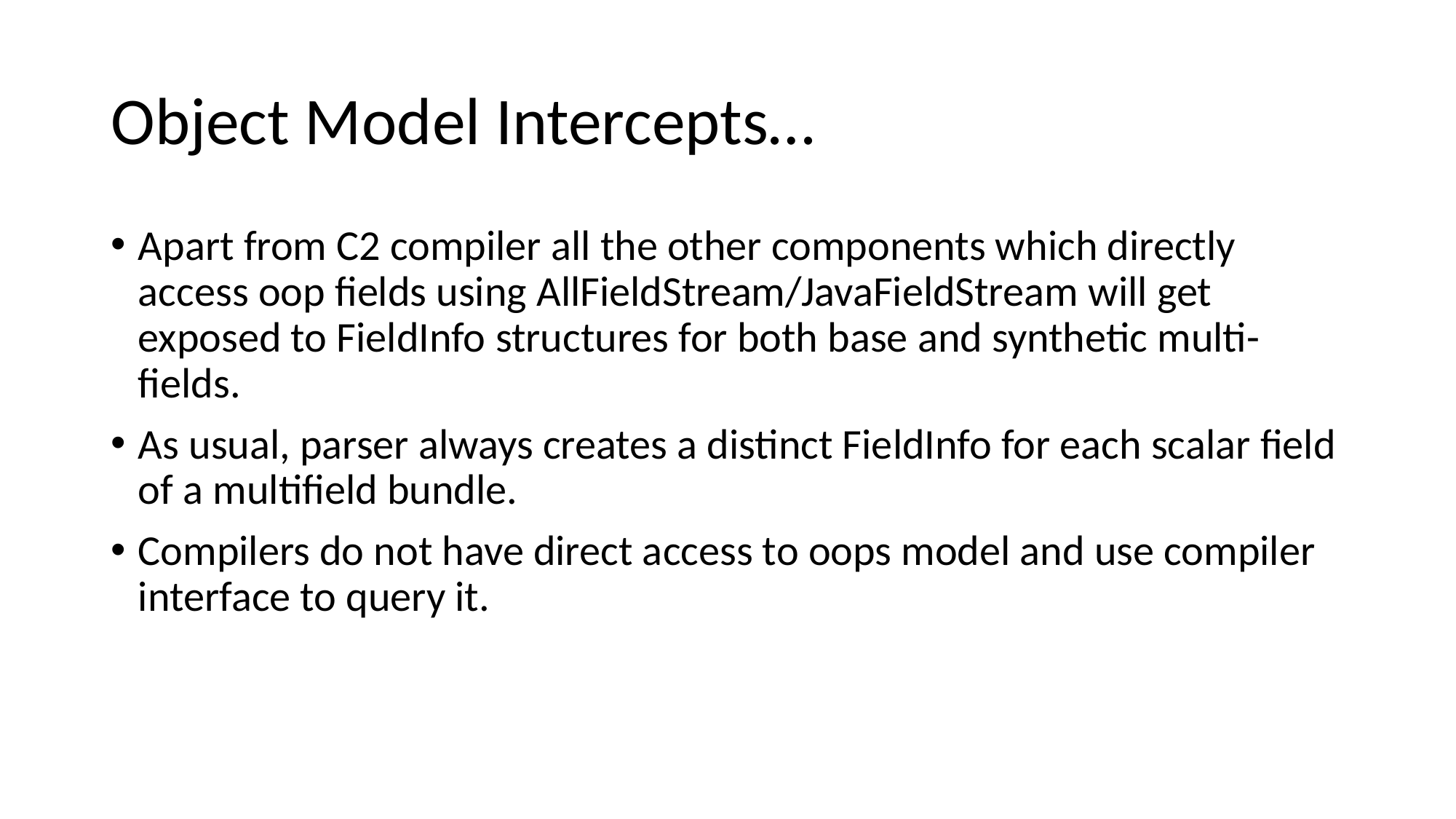

# Object Model Intercepts…
Apart from C2 compiler all the other components which directly access oop fields using AllFieldStream/JavaFieldStream will get exposed to FieldInfo structures for both base and synthetic multi-fields.
As usual, parser always creates a distinct FieldInfo for each scalar field of a multifield bundle.
Compilers do not have direct access to oops model and use compiler interface to query it.